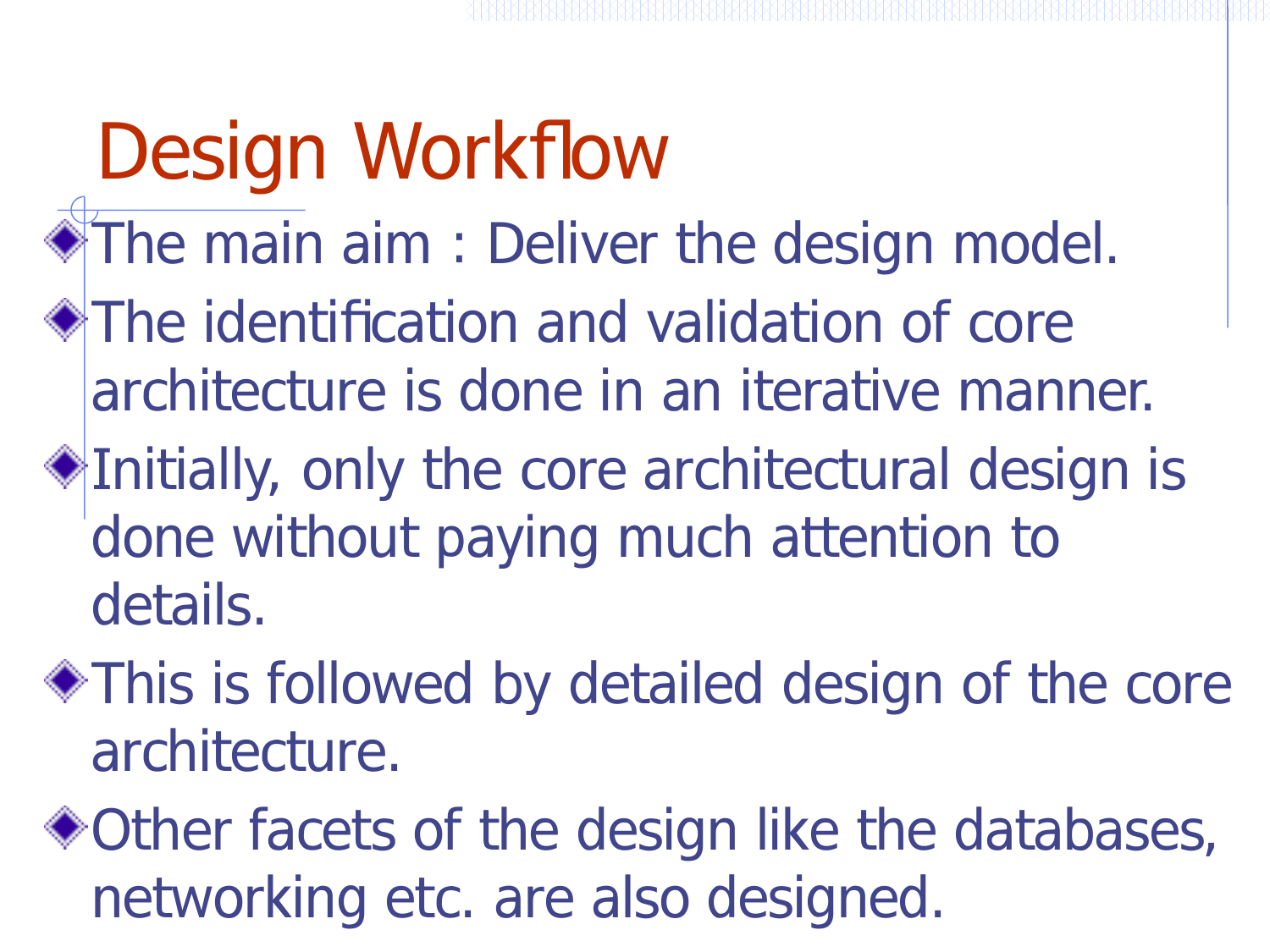

# Design Workflow
The main aim : Deliver the design model.
The identification and validation of core architecture is done in an iterative manner.
Initially, only the core architectural design is done without paying much attention to details.
This is followed by detailed design of the core architecture.
Other facets of the design like the databases, networking etc. are also designed.